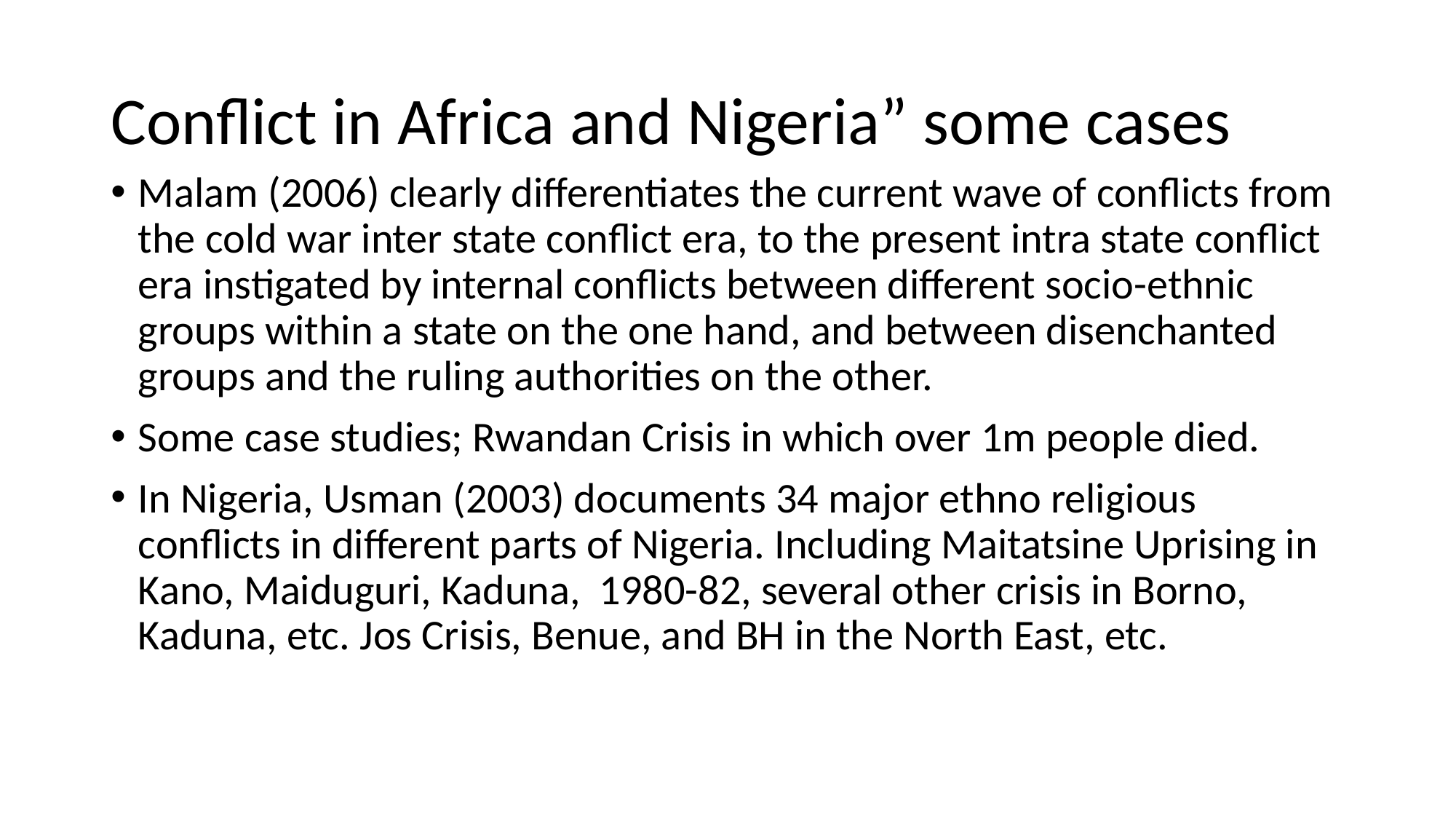

# Conflict in Africa and Nigeria” some cases
Malam (2006) clearly differentiates the current wave of conflicts from the cold war inter state conflict era, to the present intra state conflict era instigated by internal conflicts between different socio-ethnic groups within a state on the one hand, and between disenchanted groups and the ruling authorities on the other.
Some case studies; Rwandan Crisis in which over 1m people died.
In Nigeria, Usman (2003) documents 34 major ethno religious conflicts in different parts of Nigeria. Including Maitatsine Uprising in Kano, Maiduguri, Kaduna,  1980-82, several other crisis in Borno, Kaduna, etc. Jos Crisis, Benue, and BH in the North East, etc.